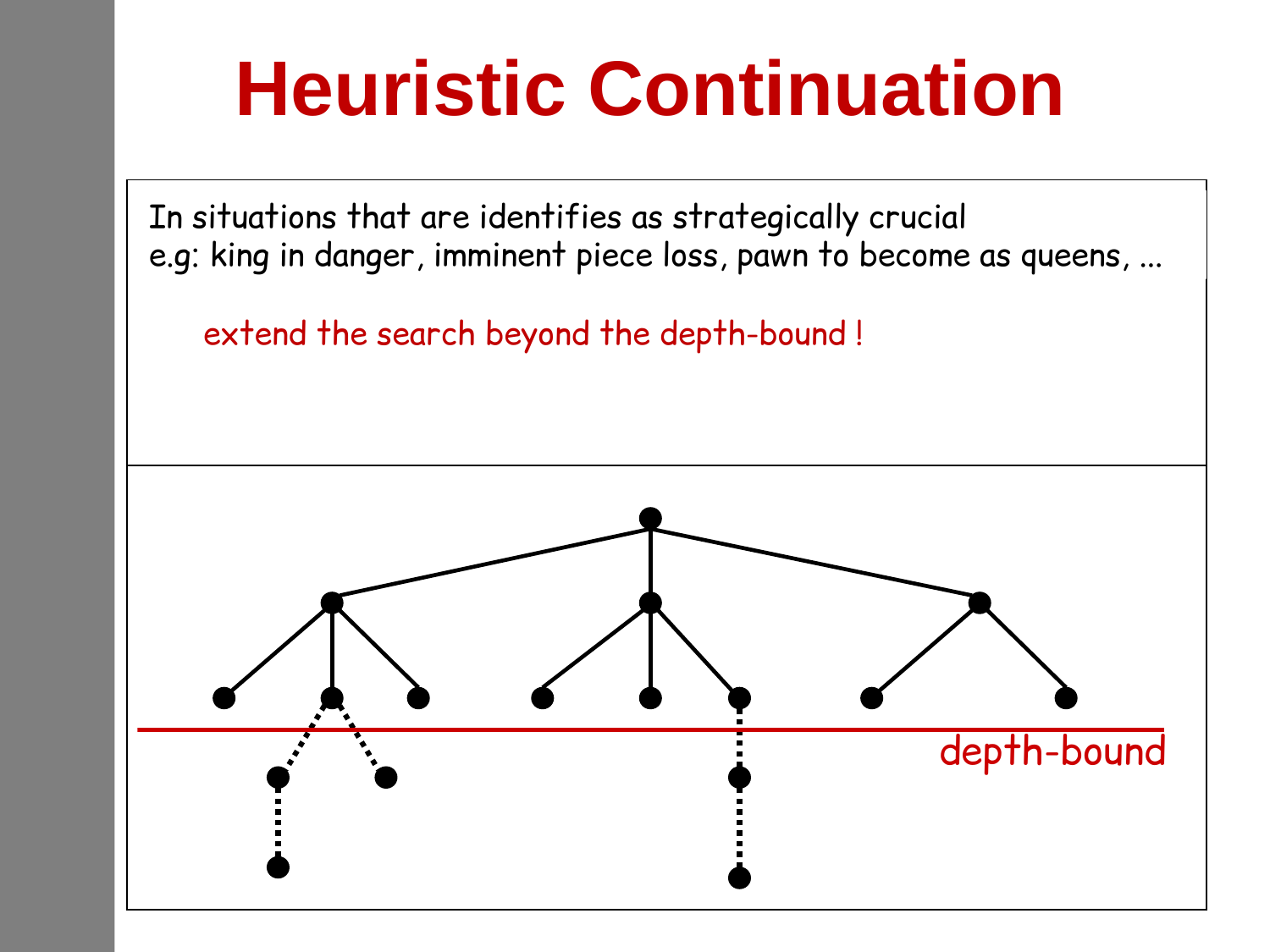

# Heuristic Continuation

In situations that are identifies as strategically crucial
e.g: king in danger, imminent piece loss, pawn to become as queens, ...
extend the search beyond the depth-bound !

depth-bound